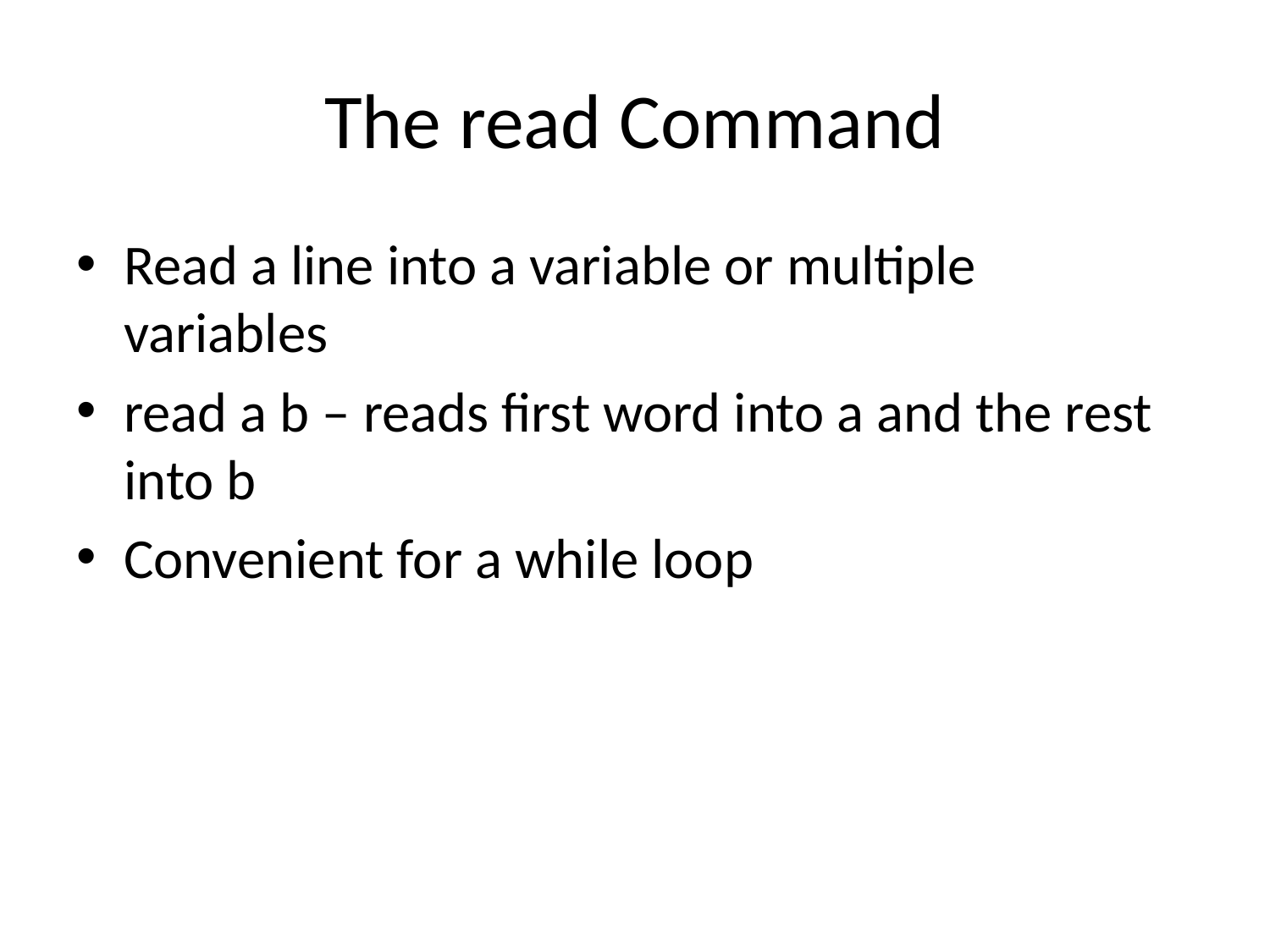

# The read Command
Read a line into a variable or multiple variables
read a b – reads first word into a and the rest into b
Convenient for a while loop